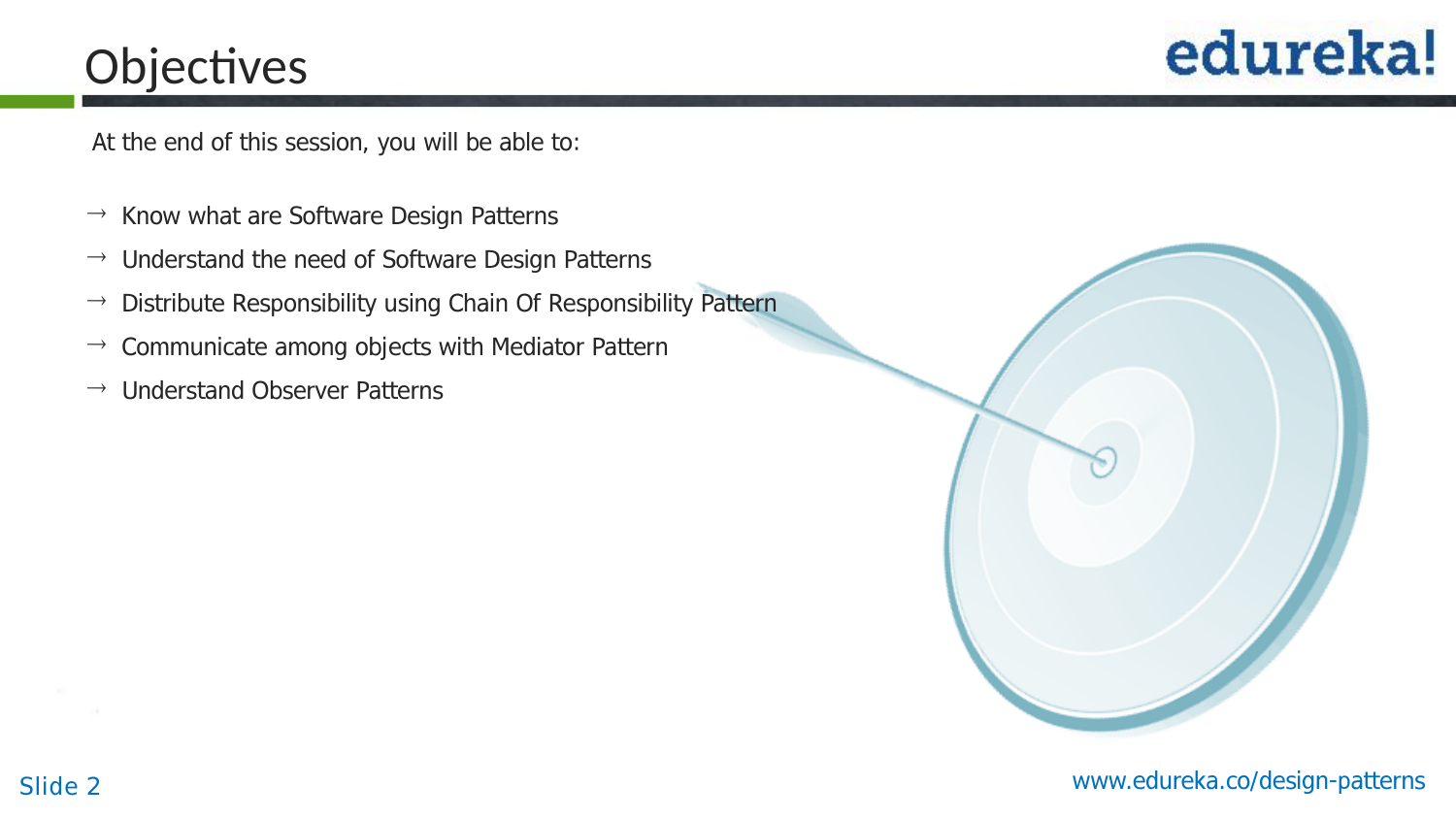

Objectives
At the end of this session, you will be able to:
 Know what are Software Design Patterns
 Understand the need of Software Design Patterns
 Distribute Responsibility using Chain Of Responsibility Pattern
 Communicate among objects with Mediator Pattern
 Understand Observer Patterns